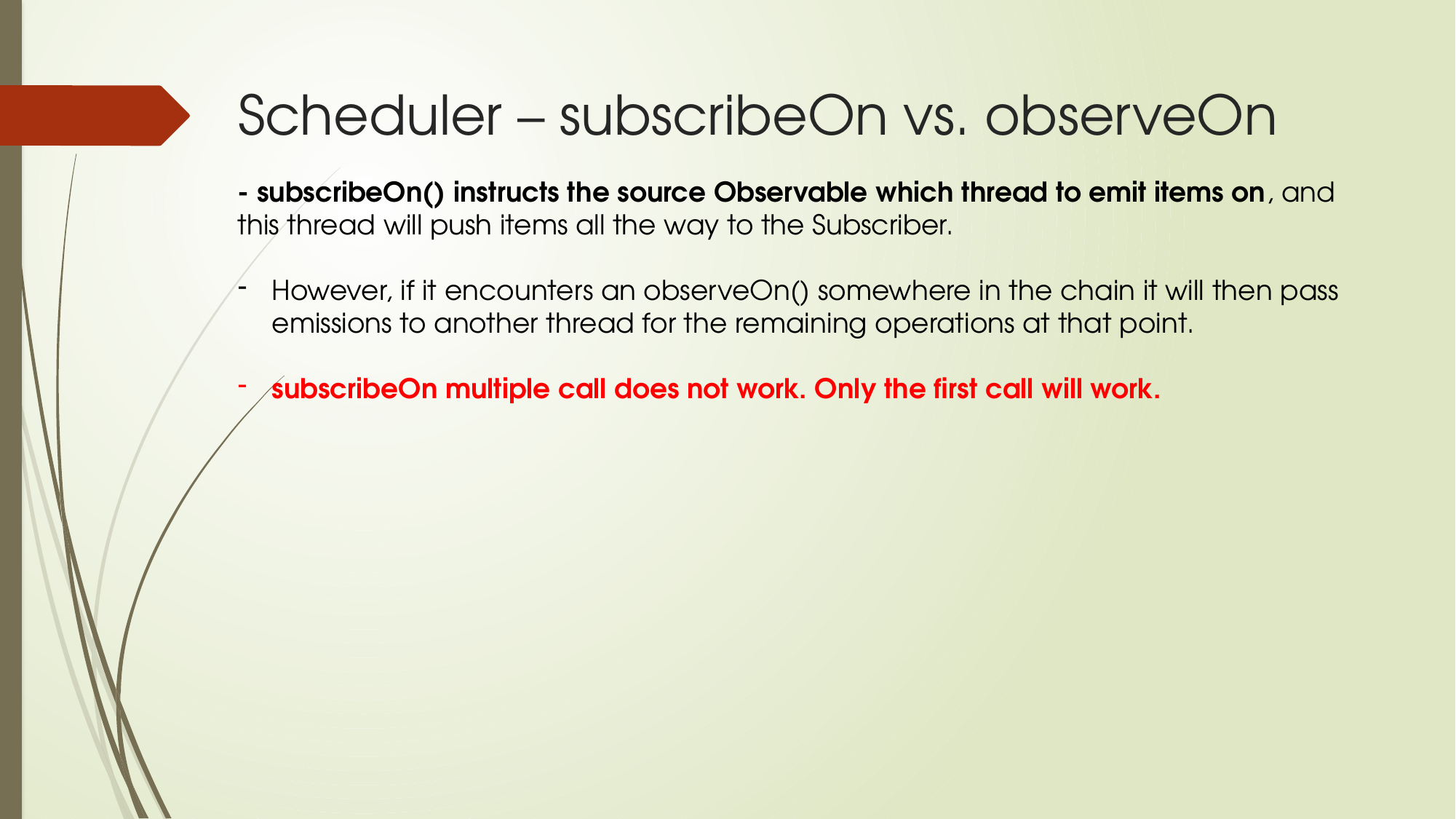

# Scheduler – subscribeOn vs. observeOn
- subscribeOn() instructs the source Observable which thread to emit items on, and this thread will push items all the way to the Subscriber.

However, if it encounters an observeOn() somewhere in the chain it will then pass emissions to another thread for the remaining operations at that point.

subscribeOn multiple call does not work. Only the first call will work.